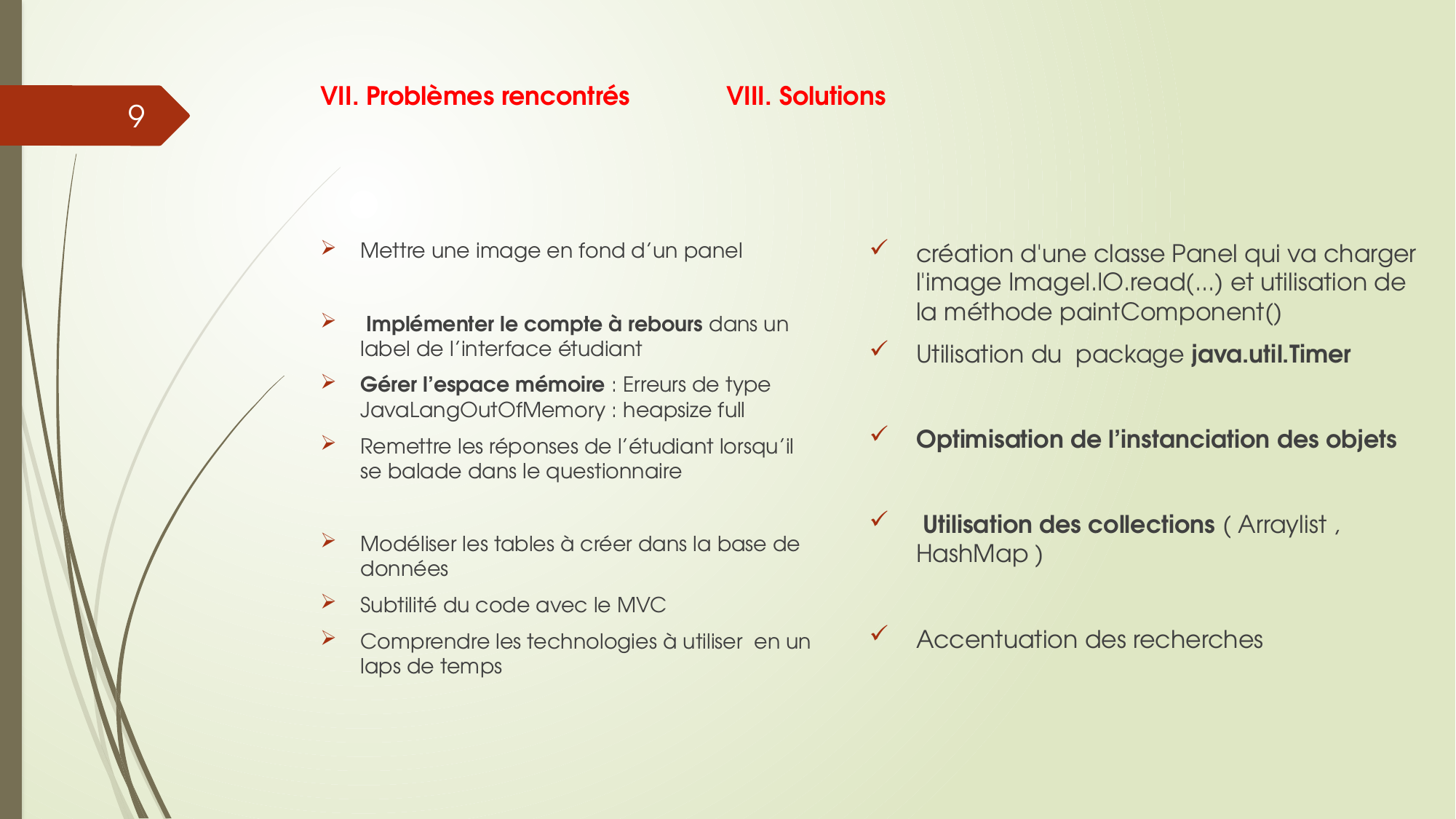

# VII. Problèmes rencontrés							VIII. Solutions
9
Mettre une image en fond d’un panel

 Implémenter le compte à rebours dans un label de l’interface étudiant
Gérer l’espace mémoire : Erreurs de type JavaLangOutOfMemory : heapsize full
Remettre les réponses de l’étudiant lorsqu’il se balade dans le questionnaire

Modéliser les tables à créer dans la base de données
Subtilité du code avec le MVC
Comprendre les technologies à utiliser  en un laps de temps

création d'une classe Panel qui va charger l'image ImageI.IO.read(...) et utilisation de la méthode paintComponent()
Utilisation du  package java.util.Timer

Optimisation de l’instanciation des objets

 Utilisation des collections ( Arraylist , HashMap )

Accentuation des recherches